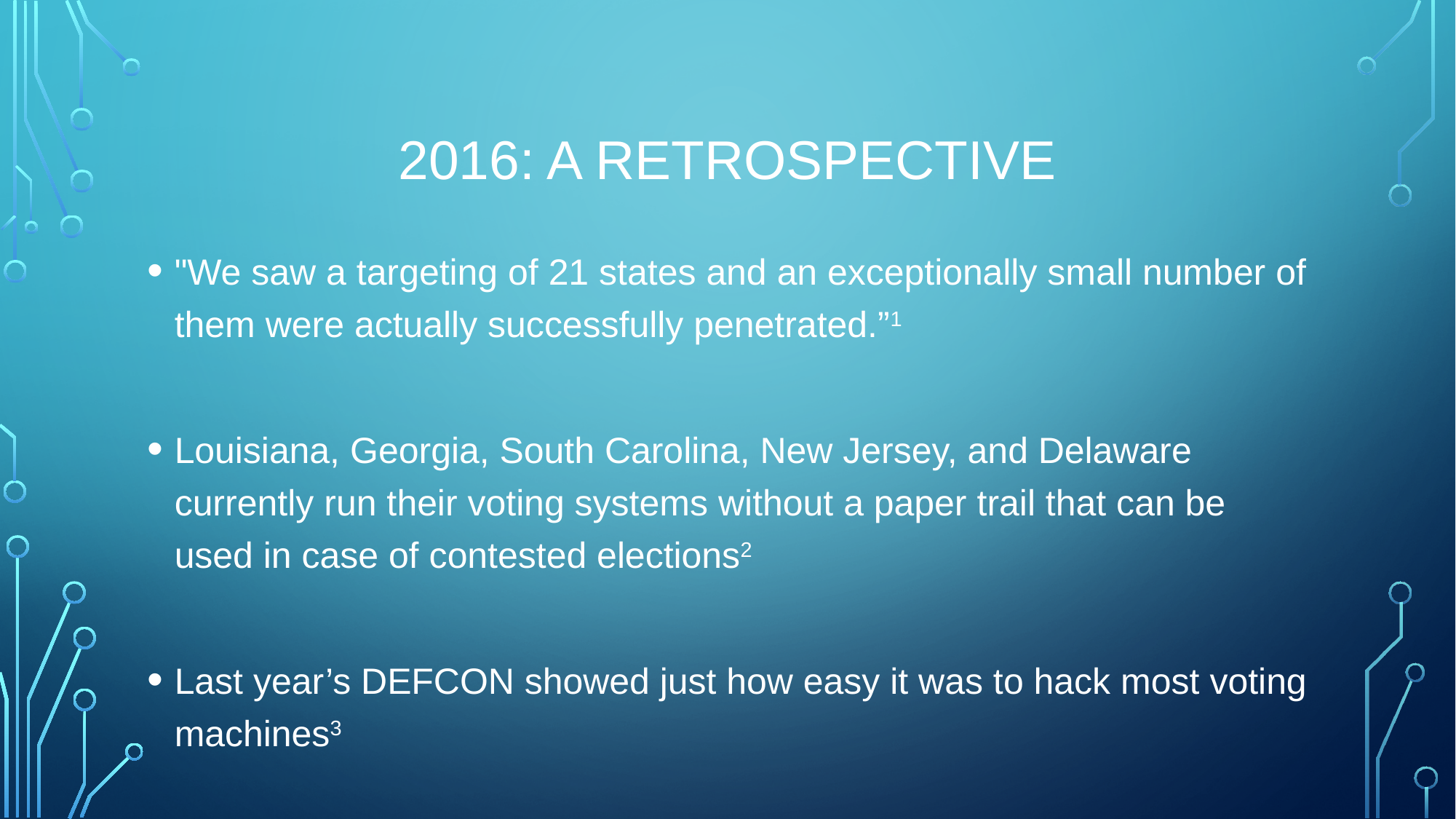

# 2016: A Retrospective
"We saw a targeting of 21 states and an exceptionally small number of them were actually successfully penetrated.”1

Louisiana, Georgia, South Carolina, New Jersey, and Delaware currently run their voting systems without a paper trail that can be used in case of contested elections2

Last year’s DEFCON showed just how easy it was to hack most voting machines3